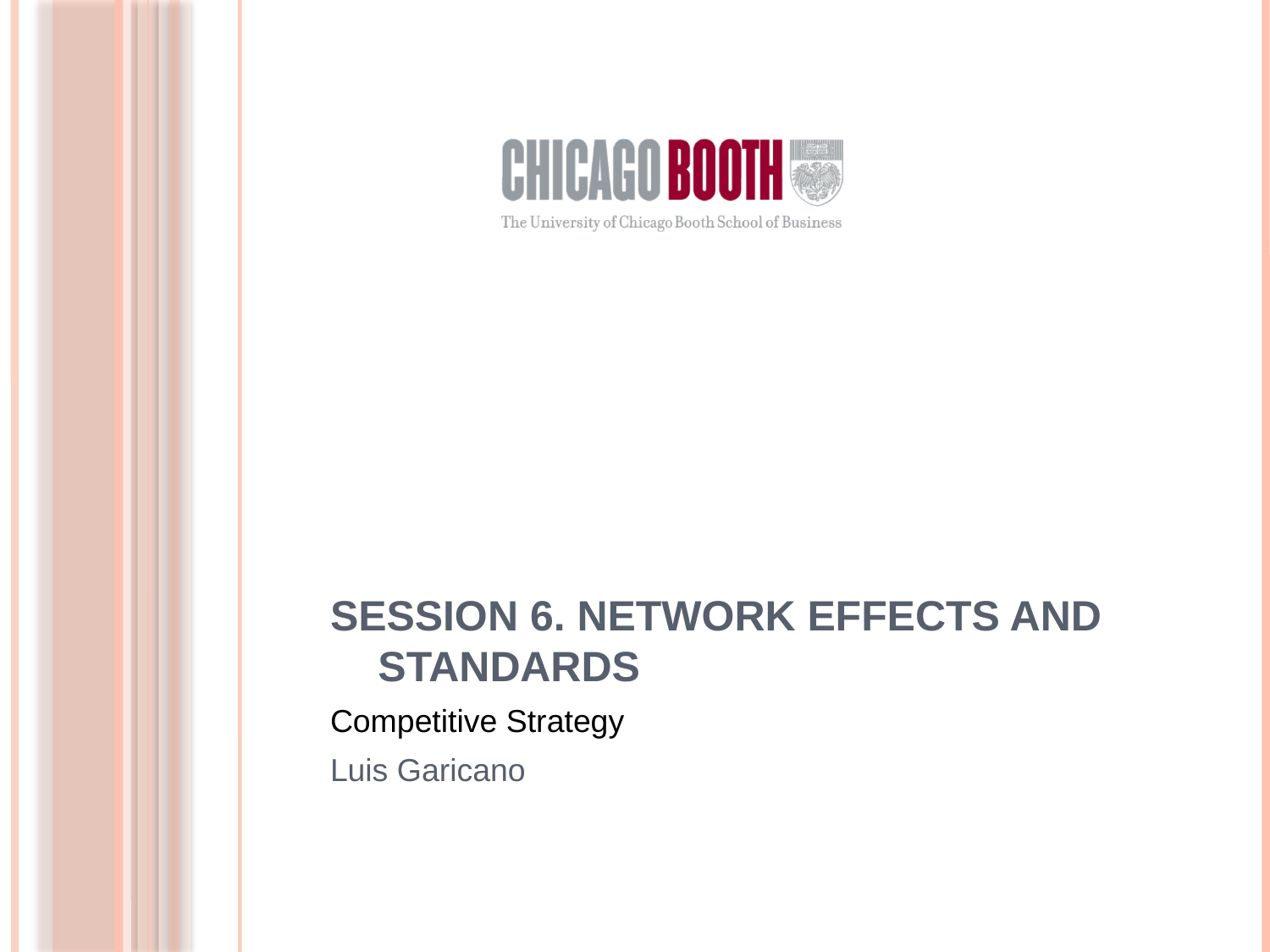

# Session 6. Network effects And Standards

Competitive Strategy
Luis Garicano